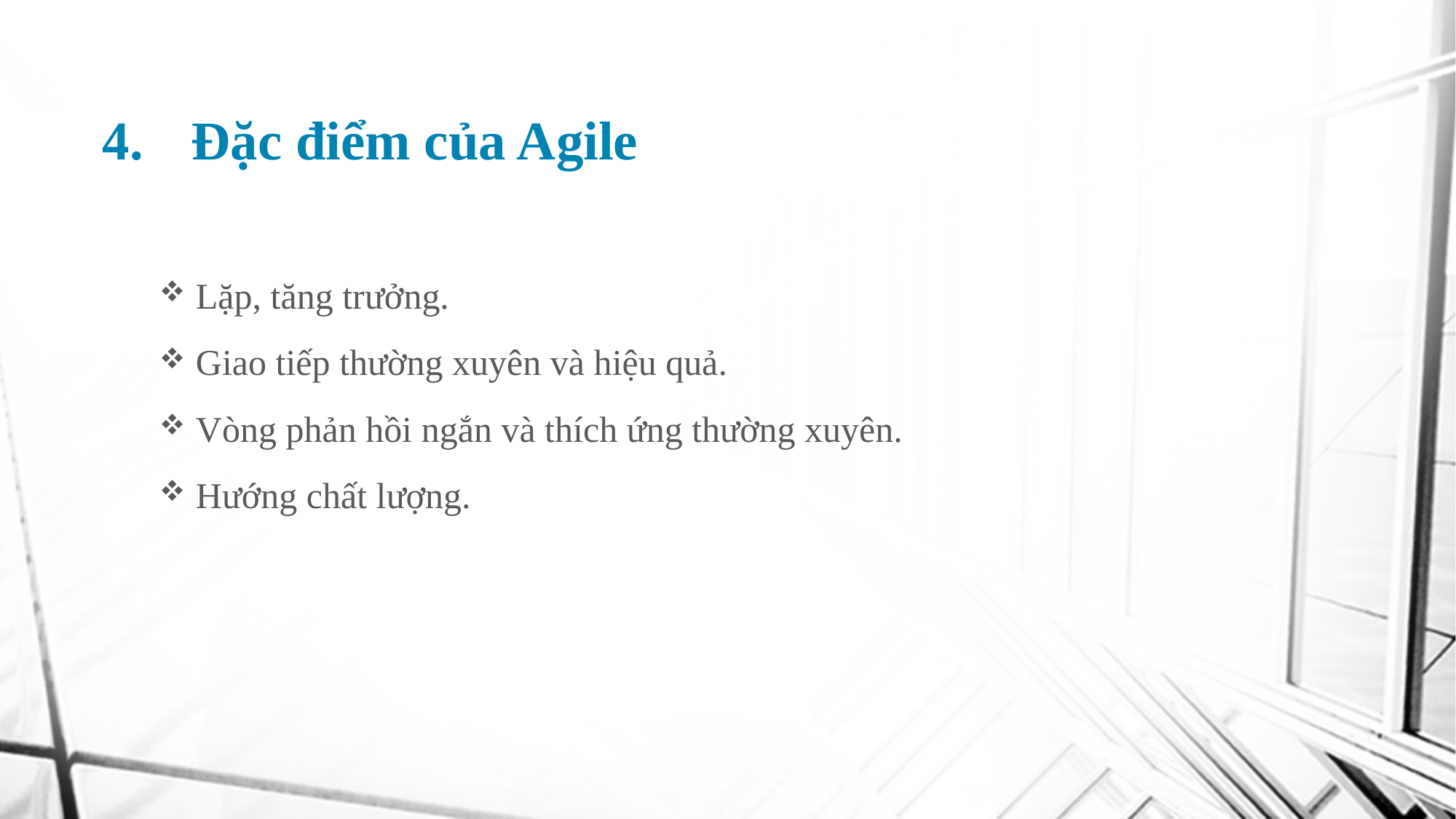

# Đặc điểm của Agile
 Lặp, tăng trưởng.
 Giao tiếp thường xuyên và hiệu quả.
 Vòng phản hồi ngắn và thích ứng thường xuyên.
 Hướng chất lượng.